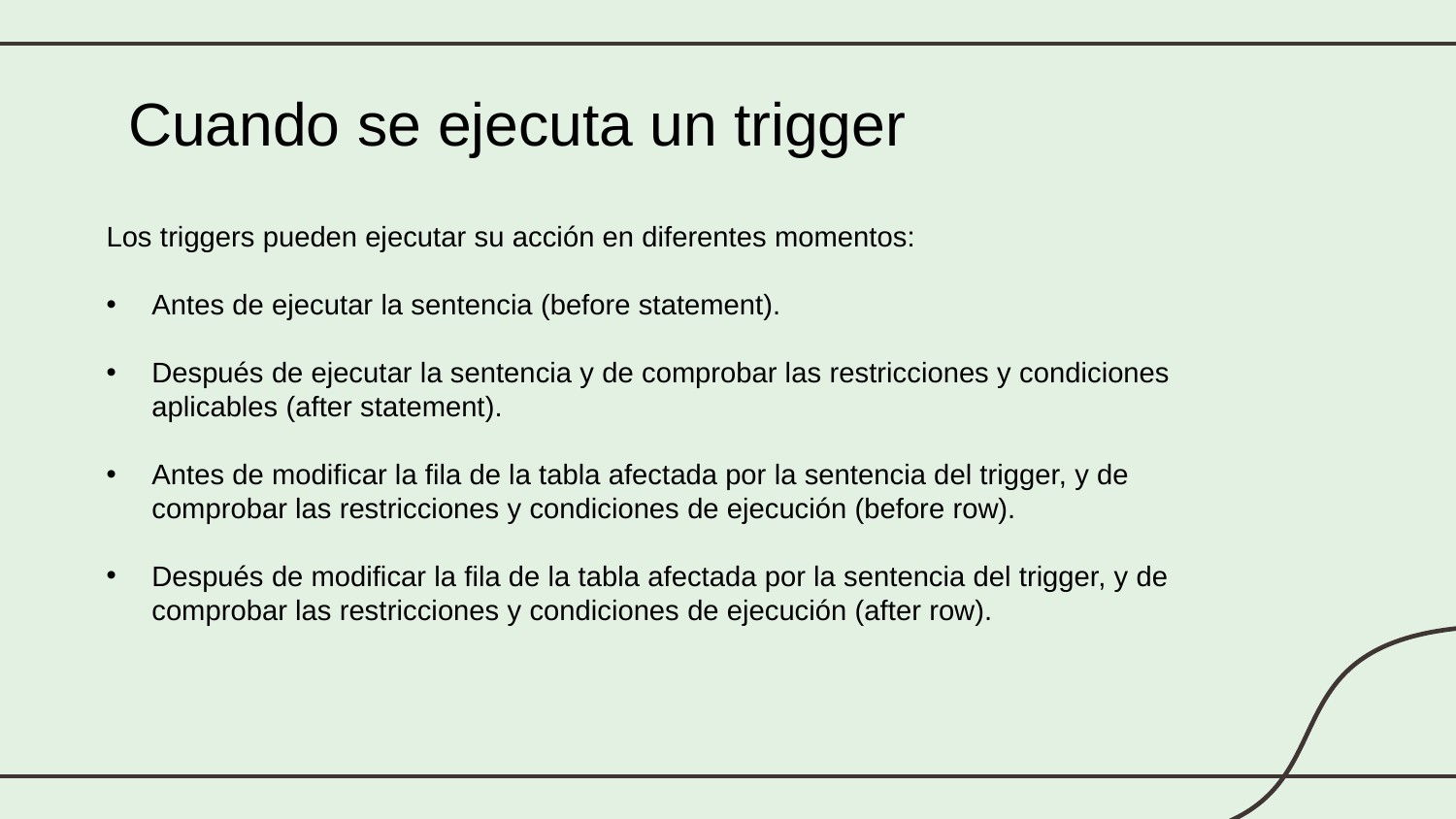

# Cuando se ejecuta un trigger
Los triggers pueden ejecutar su acción en diferentes momentos:

Antes de ejecutar la sentencia (before statement).

Después de ejecutar la sentencia y de comprobar las restricciones y condiciones aplicables (after statement).

Antes de modificar la fila de la tabla afectada por la sentencia del trigger, y de comprobar las restricciones y condiciones de ejecución (before row).

Después de modificar la fila de la tabla afectada por la sentencia del trigger, y de comprobar las restricciones y condiciones de ejecución (after row).